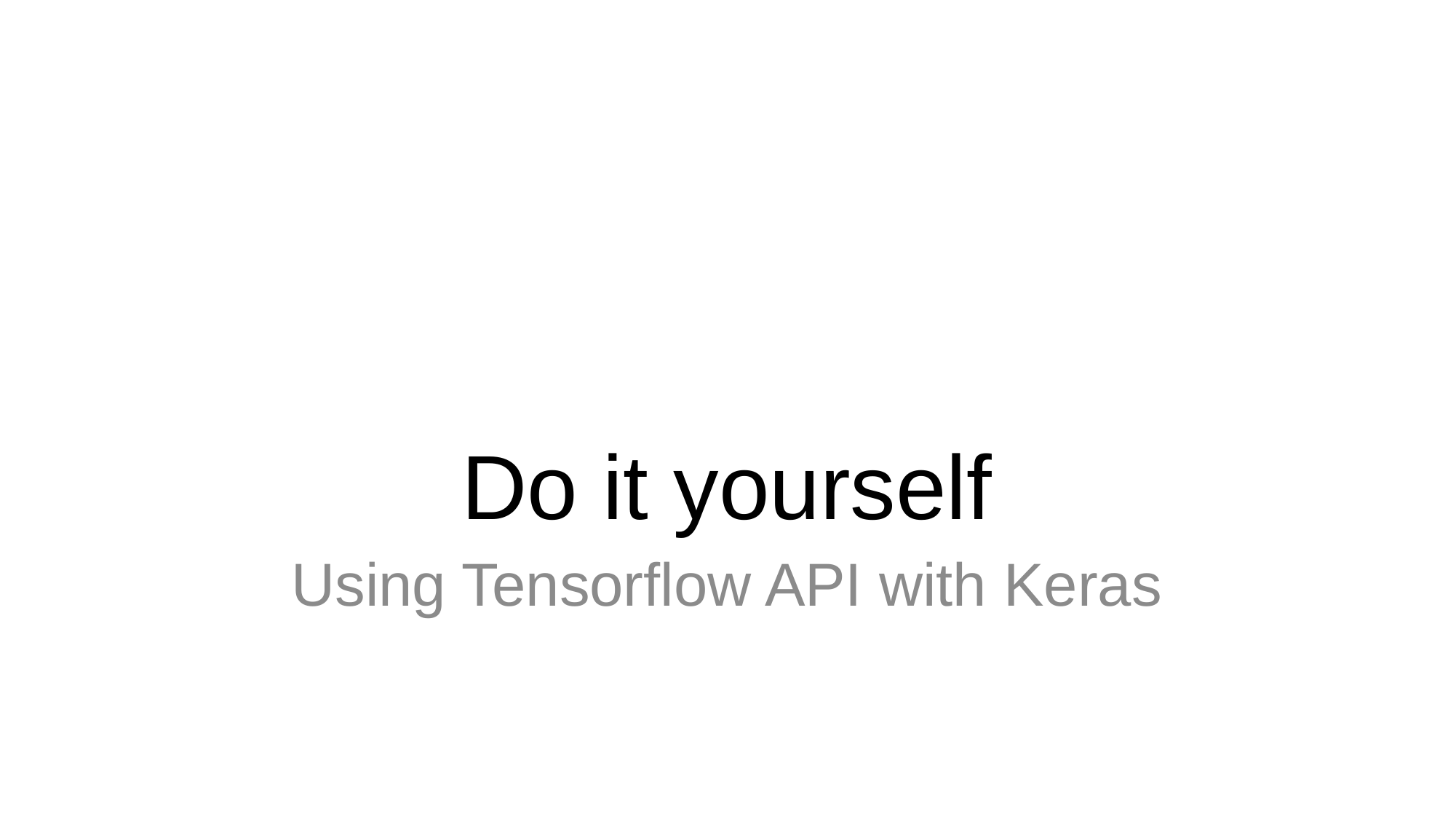

# Do it yourself
Using Tensorflow API with Keras